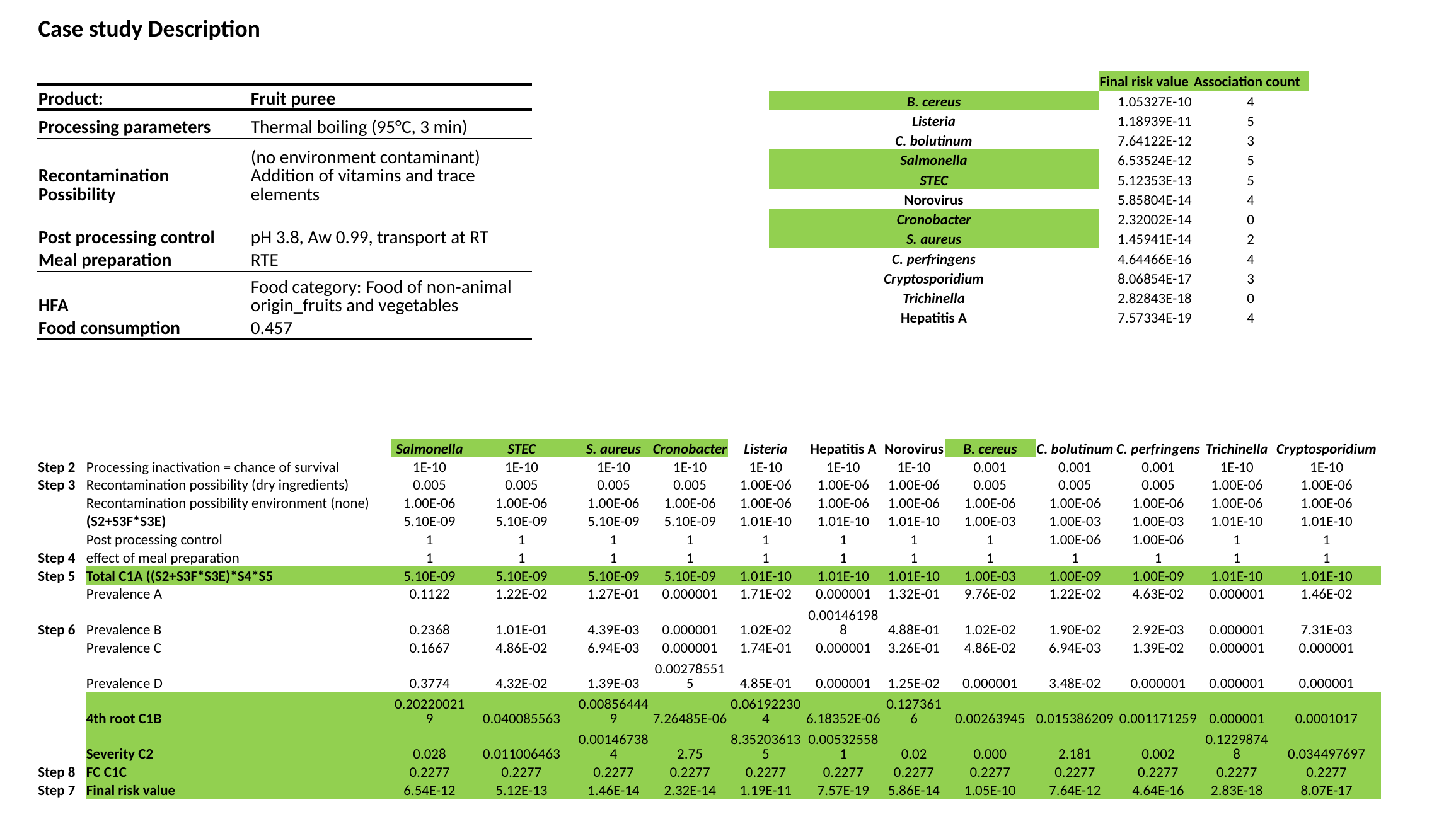

Case study Description
|  | Final risk value | Association count |
| --- | --- | --- |
| B. cereus | 1.05327E-10 | 4 |
| Listeria | 1.18939E-11 | 5 |
| C. bolutinum | 7.64122E-12 | 3 |
| Salmonella | 6.53524E-12 | 5 |
| STEC | 5.12353E-13 | 5 |
| Norovirus | 5.85804E-14 | 4 |
| Cronobacter | 2.32002E-14 | 0 |
| S. aureus | 1.45941E-14 | 2 |
| C. perfringens | 4.64466E-16 | 4 |
| Cryptosporidium | 8.06854E-17 | 3 |
| Trichinella | 2.82843E-18 | 0 |
| Hepatitis A | 7.57334E-19 | 4 |
| Product: | Fruit puree |
| --- | --- |
| Processing parameters | Thermal boiling (95°C, 3 min) |
| Recontamination Possibility | (no environment contaminant) Addition of vitamins and trace elements |
| Post processing control | pH 3.8, Aw 0.99, transport at RT |
| Meal preparation | RTE |
| HFA | Food category: Food of non-animal origin\_fruits and vegetables |
| Food consumption | 0.457 |
|  |  | Salmonella | STEC | S. aureus | Cronobacter | Listeria | Hepatitis A | Norovirus | B. cereus | C. bolutinum | C. perfringens | Trichinella | Cryptosporidium |
| --- | --- | --- | --- | --- | --- | --- | --- | --- | --- | --- | --- | --- | --- |
| Step 2 | Processing inactivation = chance of survival | 1E-10 | 1E-10 | 1E-10 | 1E-10 | 1E-10 | 1E-10 | 1E-10 | 0.001 | 0.001 | 0.001 | 1E-10 | 1E-10 |
| Step 3 | Recontamination possibility (dry ingredients) | 0.005 | 0.005 | 0.005 | 0.005 | 1.00E-06 | 1.00E-06 | 1.00E-06 | 0.005 | 0.005 | 0.005 | 1.00E-06 | 1.00E-06 |
|  | Recontamination possibility environment (none) | 1.00E-06 | 1.00E-06 | 1.00E-06 | 1.00E-06 | 1.00E-06 | 1.00E-06 | 1.00E-06 | 1.00E-06 | 1.00E-06 | 1.00E-06 | 1.00E-06 | 1.00E-06 |
|  | (S2+S3F\*S3E) | 5.10E-09 | 5.10E-09 | 5.10E-09 | 5.10E-09 | 1.01E-10 | 1.01E-10 | 1.01E-10 | 1.00E-03 | 1.00E-03 | 1.00E-03 | 1.01E-10 | 1.01E-10 |
|  | Post processing control | 1 | 1 | 1 | 1 | 1 | 1 | 1 | 1 | 1.00E-06 | 1.00E-06 | 1 | 1 |
| Step 4 | effect of meal preparation | 1 | 1 | 1 | 1 | 1 | 1 | 1 | 1 | 1 | 1 | 1 | 1 |
| Step 5 | Total C1A ((S2+S3F\*S3E)\*S4\*S5 | 5.10E-09 | 5.10E-09 | 5.10E-09 | 5.10E-09 | 1.01E-10 | 1.01E-10 | 1.01E-10 | 1.00E-03 | 1.00E-09 | 1.00E-09 | 1.01E-10 | 1.01E-10 |
|  | Prevalence A | 0.1122 | 1.22E-02 | 1.27E-01 | 0.000001 | 1.71E-02 | 0.000001 | 1.32E-01 | 9.76E-02 | 1.22E-02 | 4.63E-02 | 0.000001 | 1.46E-02 |
| Step 6 | Prevalence B | 0.2368 | 1.01E-01 | 4.39E-03 | 0.000001 | 1.02E-02 | 0.001461988 | 4.88E-01 | 1.02E-02 | 1.90E-02 | 2.92E-03 | 0.000001 | 7.31E-03 |
|  | Prevalence C | 0.1667 | 4.86E-02 | 6.94E-03 | 0.000001 | 1.74E-01 | 0.000001 | 3.26E-01 | 4.86E-02 | 6.94E-03 | 1.39E-02 | 0.000001 | 0.000001 |
|  | Prevalence D | 0.3774 | 4.32E-02 | 1.39E-03 | 0.002785515 | 4.85E-01 | 0.000001 | 1.25E-02 | 0.000001 | 3.48E-02 | 0.000001 | 0.000001 | 0.000001 |
|  | 4th root C1B | 0.202200219 | 0.040085563 | 0.008564449 | 7.26485E-06 | 0.061922304 | 6.18352E-06 | 0.1273616 | 0.00263945 | 0.015386209 | 0.001171259 | 0.000001 | 0.0001017 |
|  | Severity C2 | 0.028 | 0.011006463 | 0.001467384 | 2.75 | 8.352036135 | 0.005325581 | 0.02 | 0.000 | 2.181 | 0.002 | 0.12298748 | 0.034497697 |
| Step 8 | FC C1C | 0.2277 | 0.2277 | 0.2277 | 0.2277 | 0.2277 | 0.2277 | 0.2277 | 0.2277 | 0.2277 | 0.2277 | 0.2277 | 0.2277 |
| Step 7 | Final risk value | 6.54E-12 | 5.12E-13 | 1.46E-14 | 2.32E-14 | 1.19E-11 | 7.57E-19 | 5.86E-14 | 1.05E-10 | 7.64E-12 | 4.64E-16 | 2.83E-18 | 8.07E-17 |